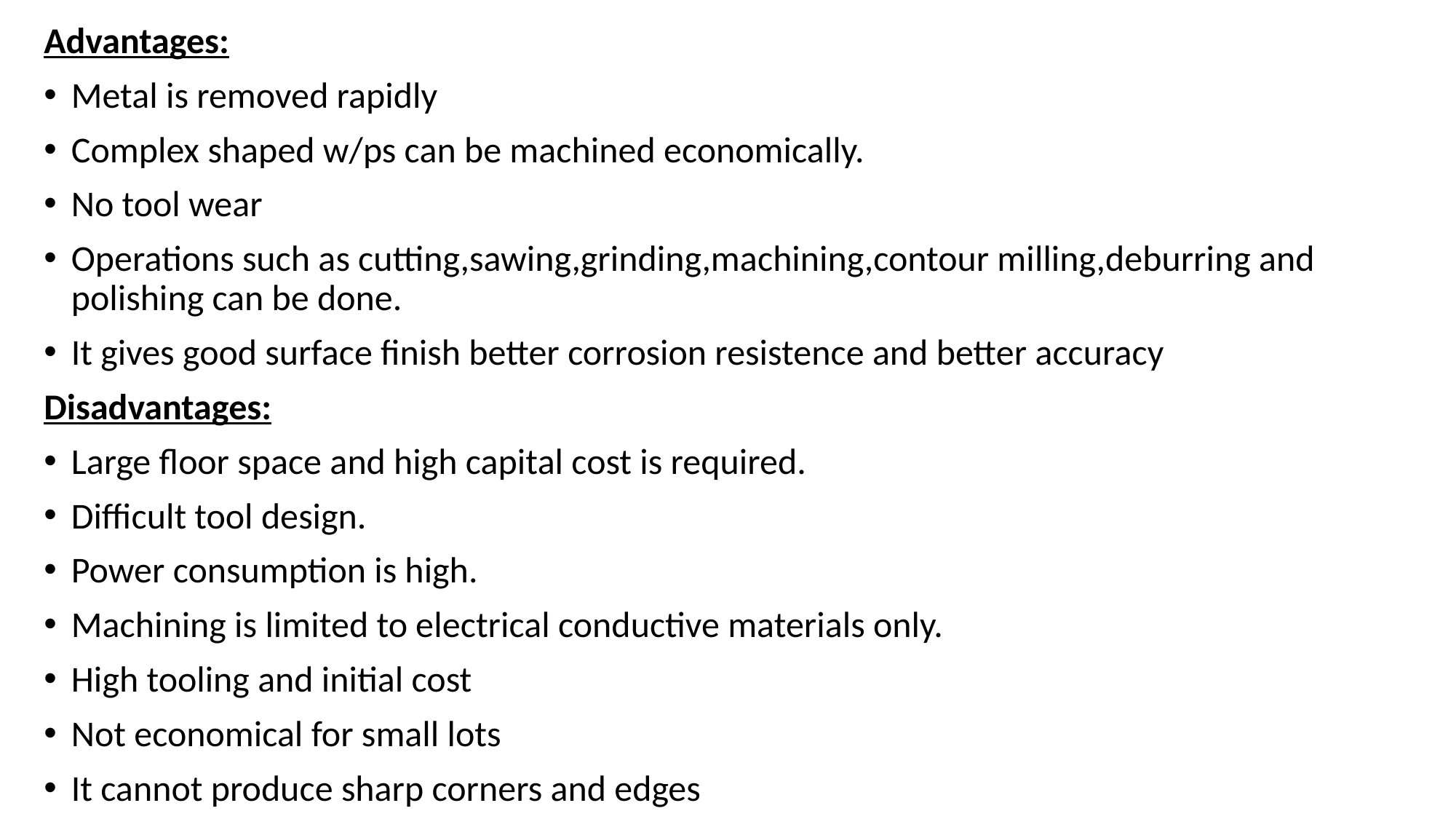

Advantages:
Metal is removed rapidly
Complex shaped w/ps can be machined economically.
No tool wear
Operations such as cutting,sawing,grinding,machining,contour milling,deburring and polishing can be done.
It gives good surface finish better corrosion resistence and better accuracy
Disadvantages:
Large floor space and high capital cost is required.
Difficult tool design.
Power consumption is high.
Machining is limited to electrical conductive materials only.
High tooling and initial cost
Not economical for small lots
It cannot produce sharp corners and edges